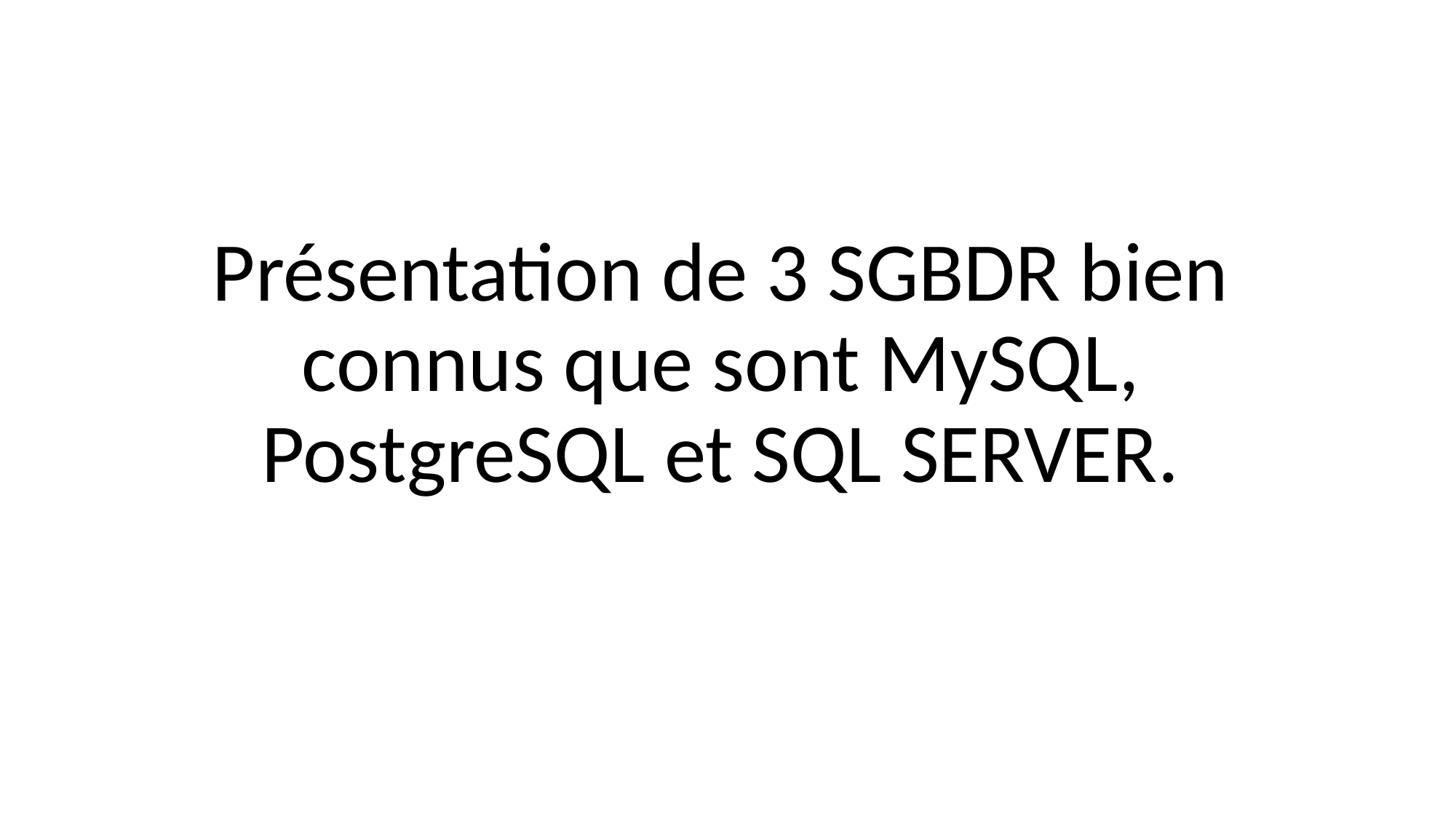

# Présentation de 3 SGBDR bien connus que sont MySQL, PostgreSQL et SQL SERVER.